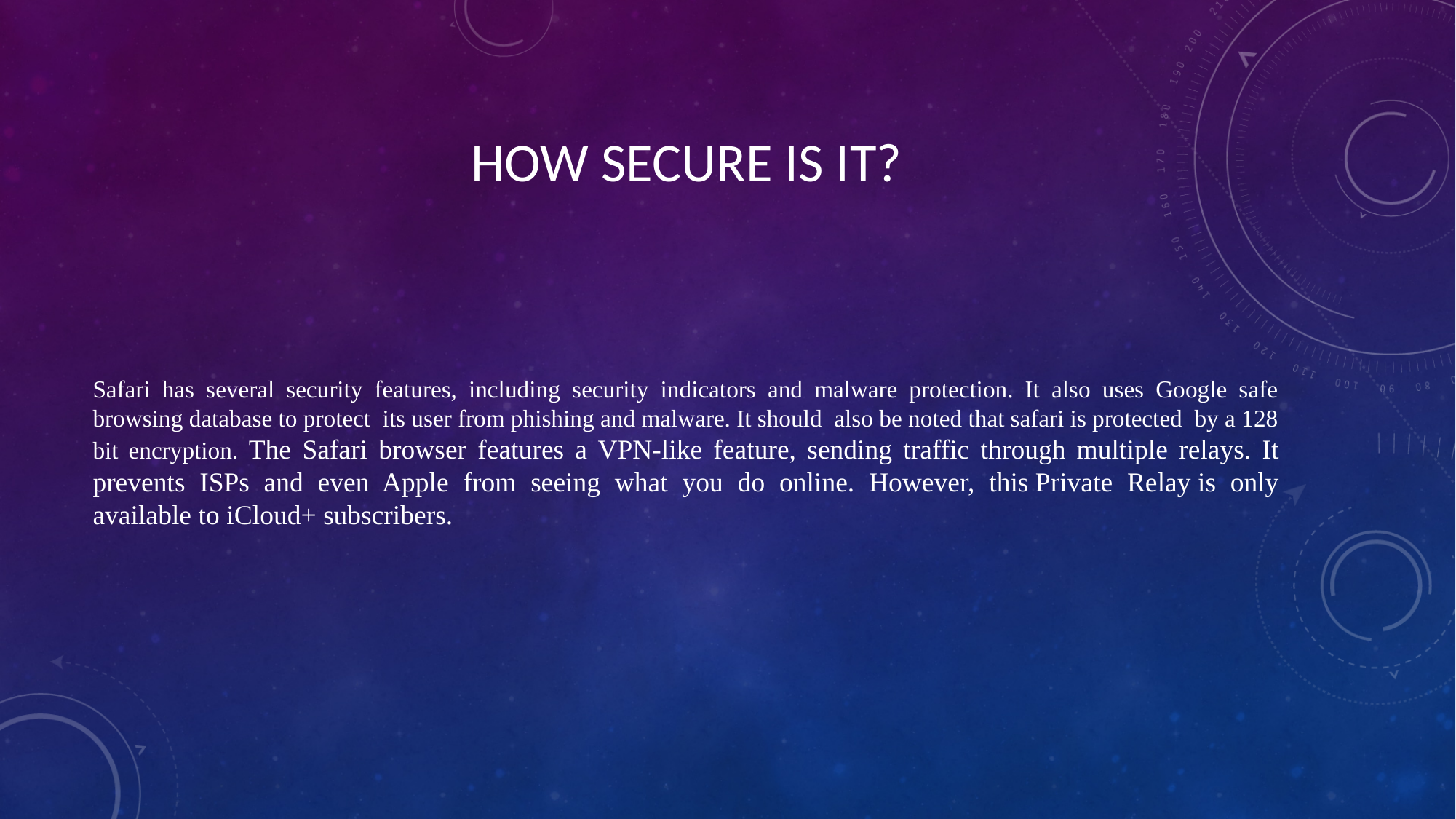

# How secure is it?
Safari has several security features, including security indicators and malware protection. It also uses Google safe browsing database to protect  its user from phishing and malware. It should  also be noted that safari is protected  by a 128 bit encryption. The Safari browser features a VPN-like feature, sending traffic through multiple relays. It prevents ISPs and even Apple from seeing what you do online. However, this Private Relay is only available to iCloud+ subscribers.